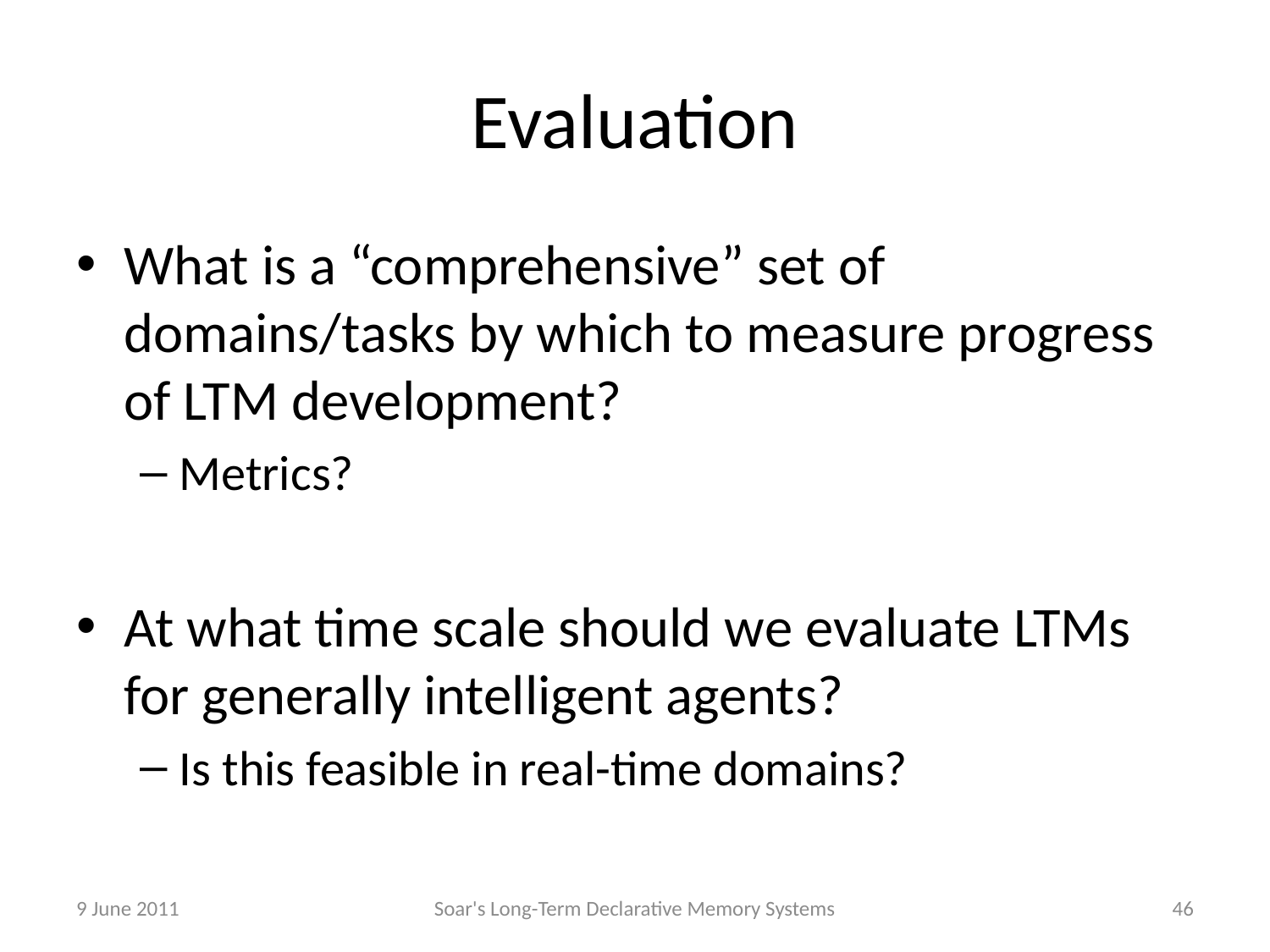

# Evaluation
What is a “comprehensive” set of domains/tasks by which to measure progress of LTM development?
Metrics?

At what time scale should we evaluate LTMs for generally intelligent agents?
Is this feasible in real-time domains?
9 June 2011
Soar's Long-Term Declarative Memory Systems
46